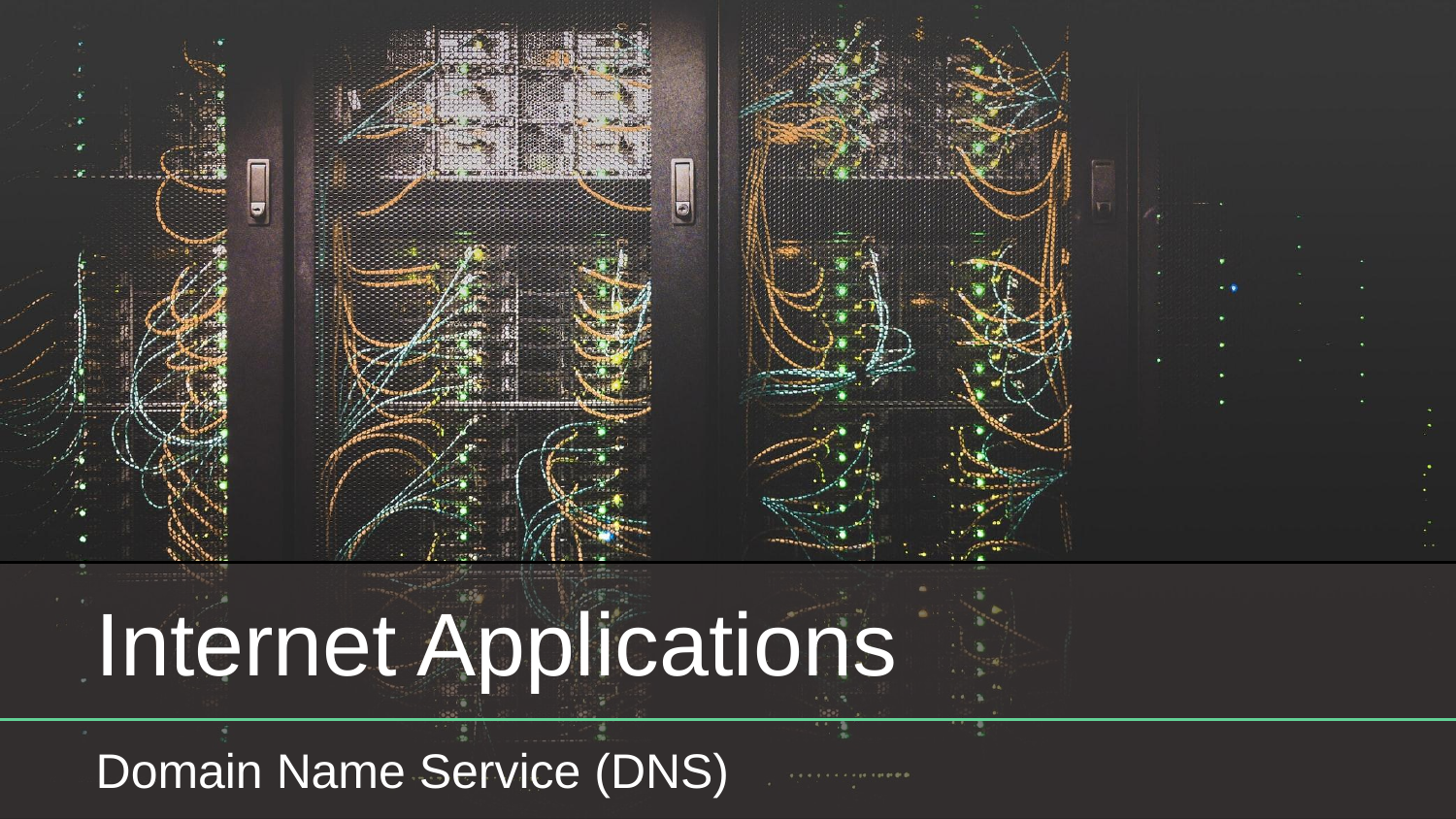

# Internet Applications
Domain Name Service (DNS)